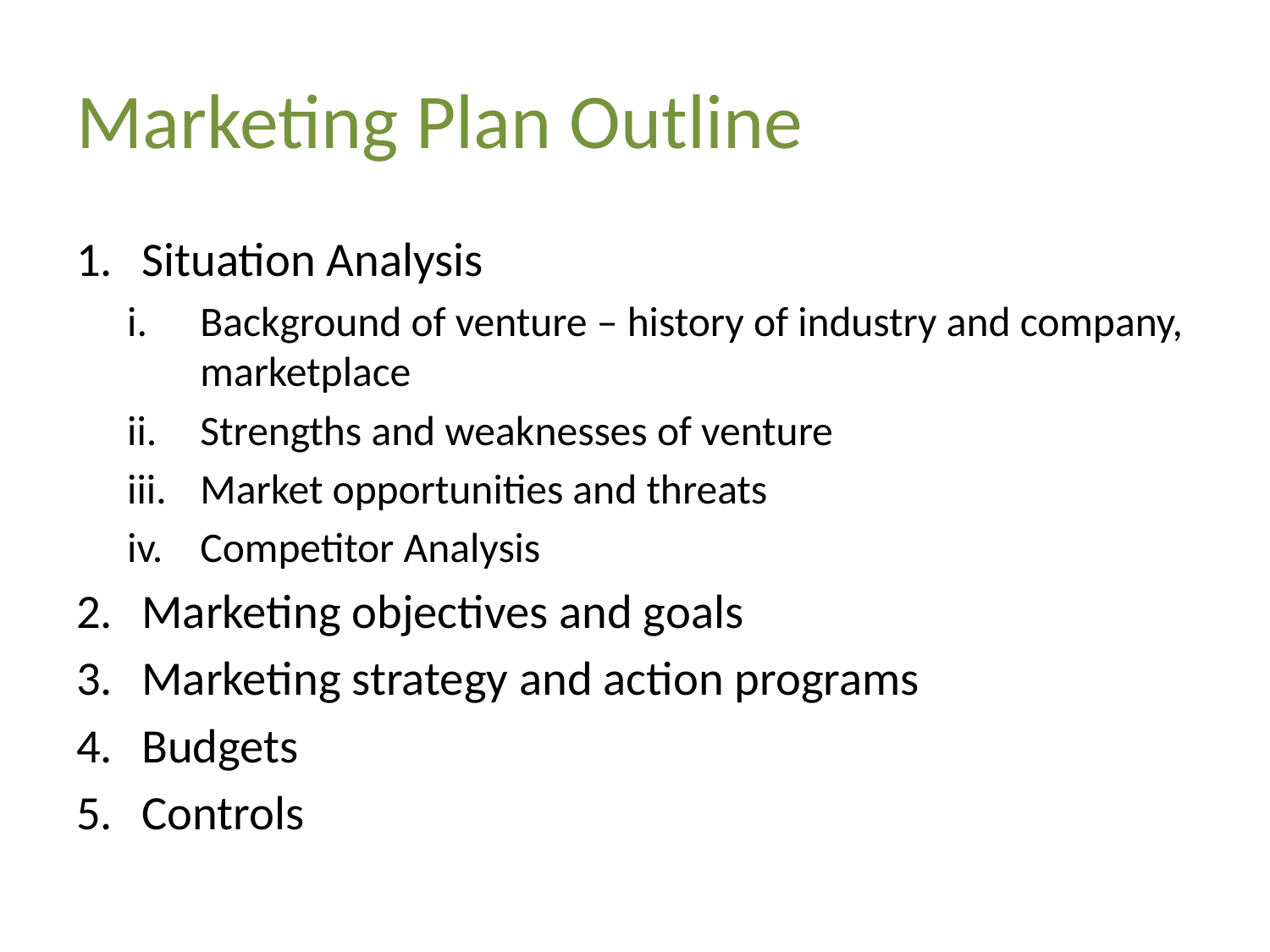

# Marketing Plan Outline
Situation Analysis
Background of venture – history of industry and company, marketplace
Strengths and weaknesses of venture
Market opportunities and threats
Competitor Analysis
Marketing objectives and goals
Marketing strategy and action programs
Budgets
Controls